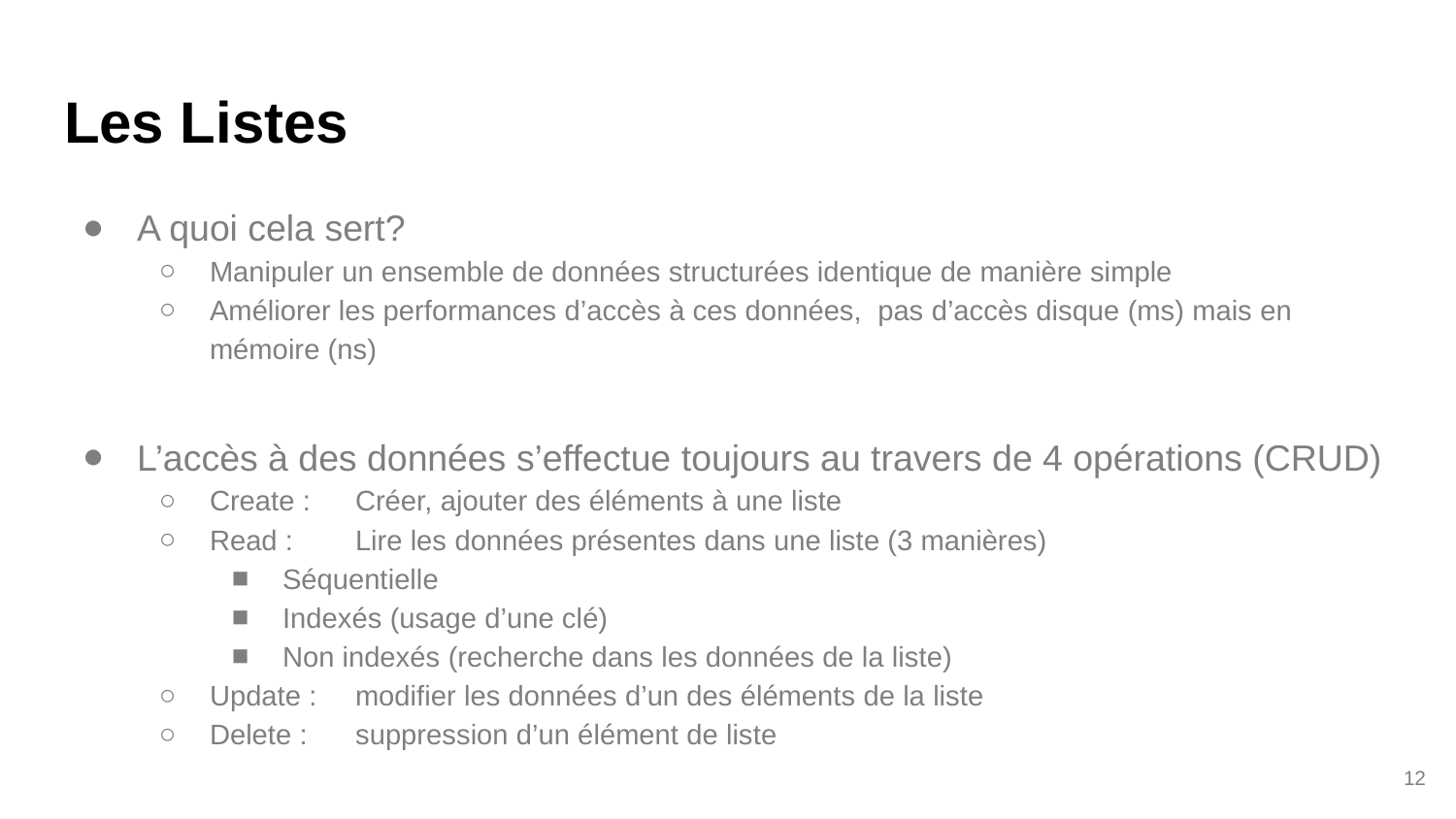

# Les Listes
A quoi cela sert?
Manipuler un ensemble de données structurées identique de manière simple
Améliorer les performances d’accès à ces données,  pas d’accès disque (ms) mais en mémoire (ns)

L’accès à des données s’effectue toujours au travers de 4 opérations (CRUD)
Create : 	Créer, ajouter des éléments à une liste
Read : 	Lire les données présentes dans une liste (3 manières)
Séquentielle
Indexés (usage d’une clé)
Non indexés (recherche dans les données de la liste)
Update : 	modifier les données d’un des éléments de la liste
Delete : 	suppression d’un élément de liste
12